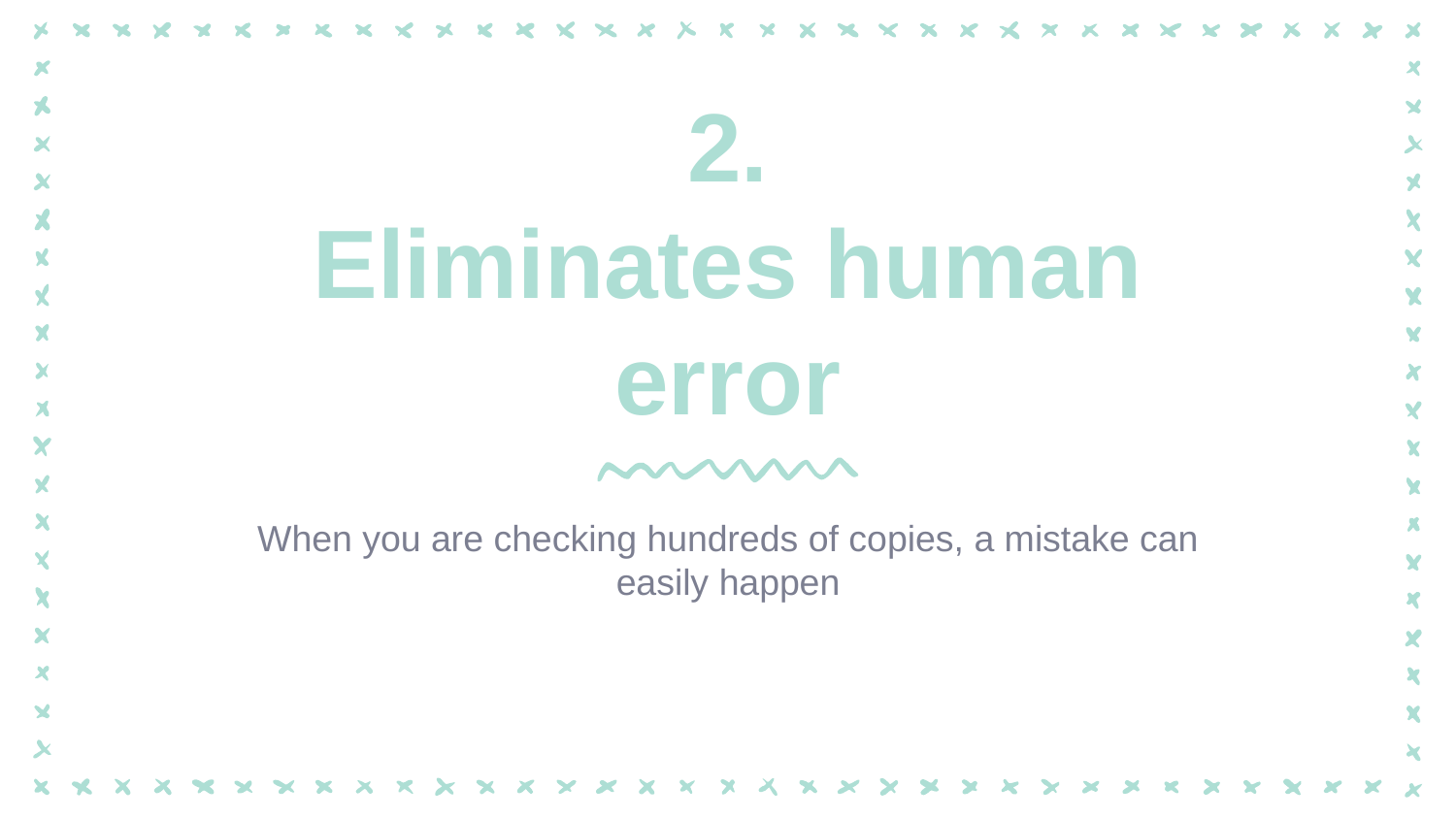

# 2.
Eliminates human error
When you are checking hundreds of copies, a mistake can easily happen